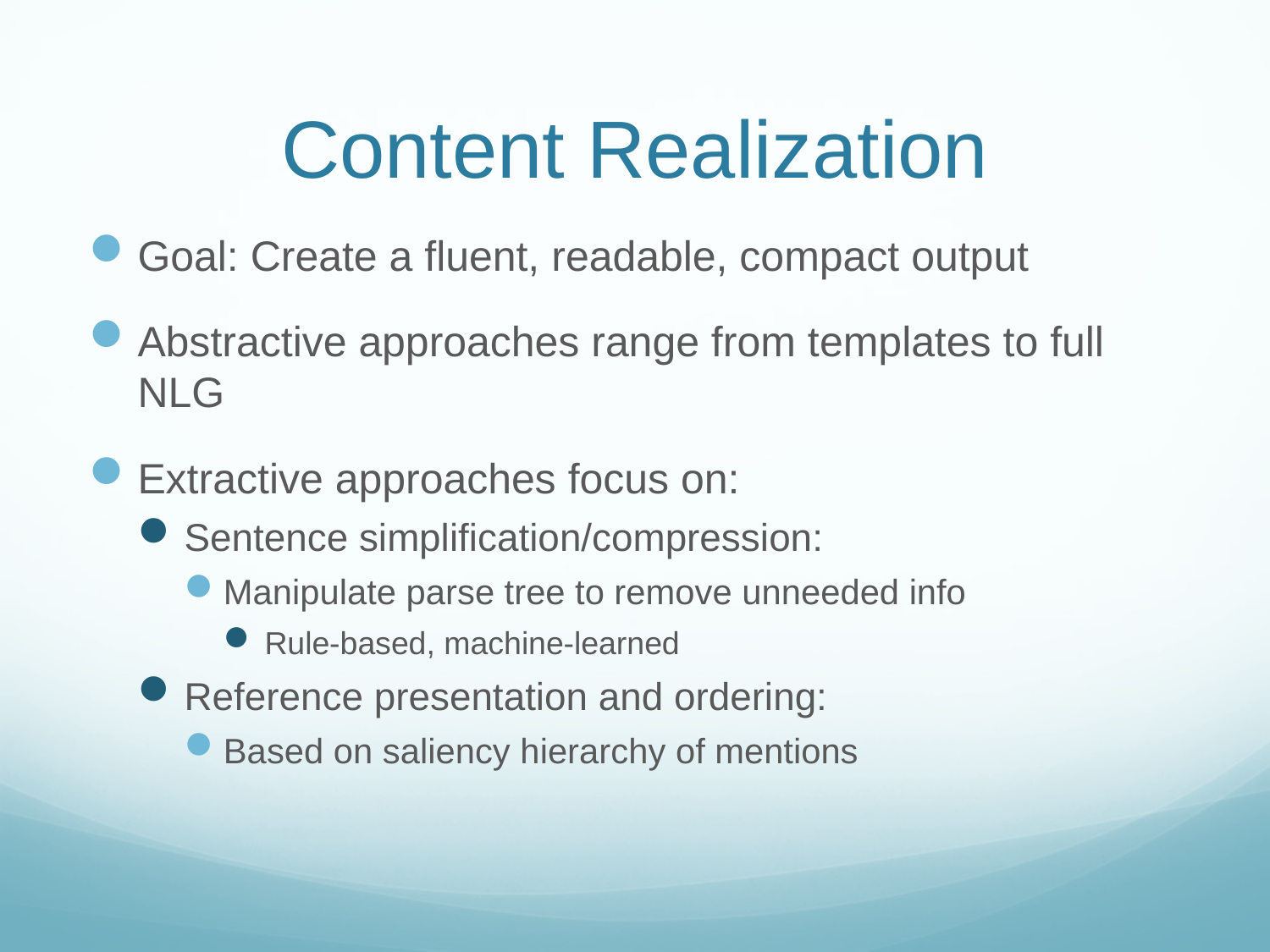

# Content Realization
Goal: Create a fluent, readable, compact output
Abstractive approaches range from templates to full NLG
Extractive approaches focus on:
Sentence simplification/compression:
Manipulate parse tree to remove unneeded info
Rule-based, machine-learned
Reference presentation and ordering:
Based on saliency hierarchy of mentions